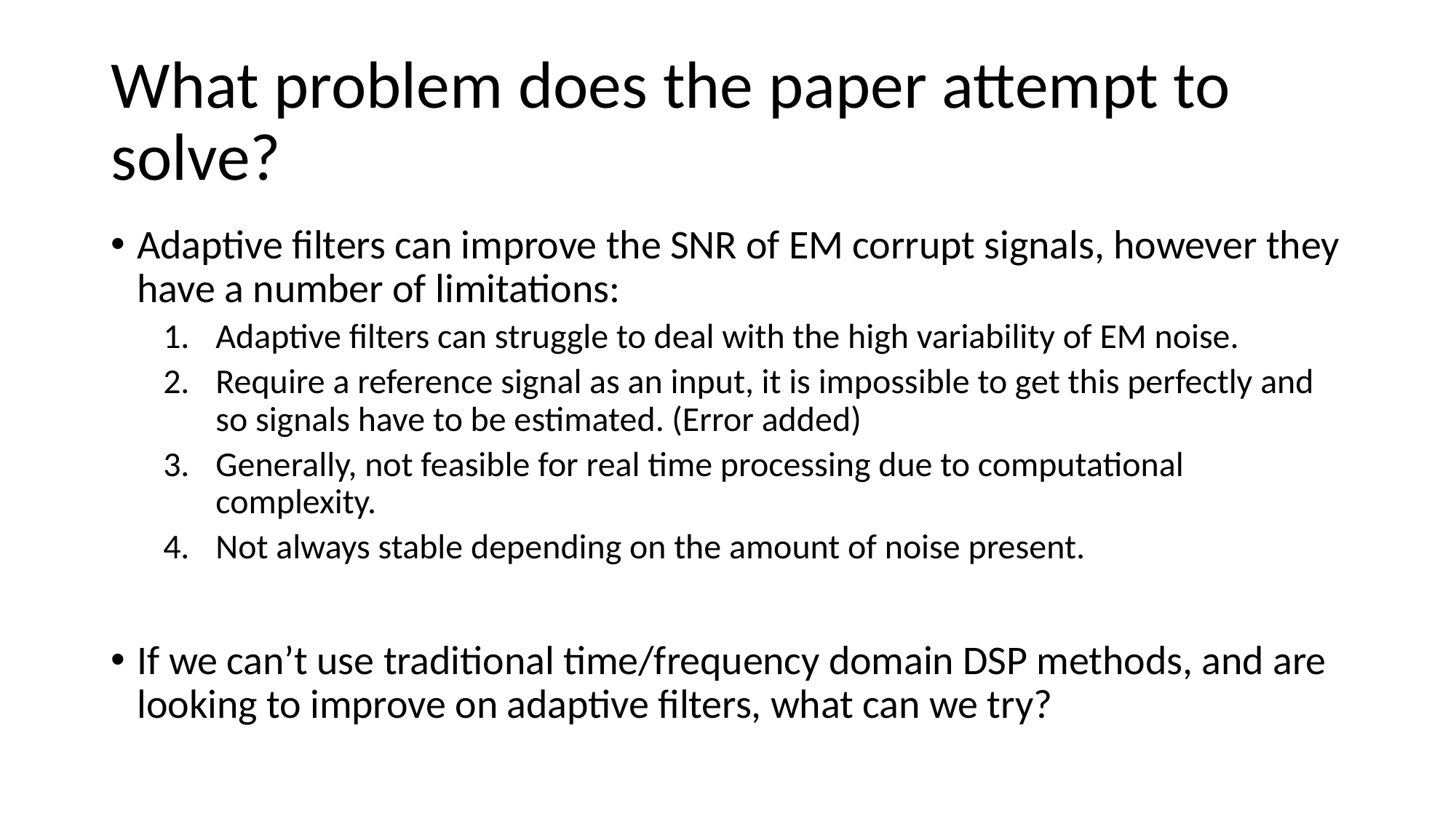

# What problem does the paper attempt to solve?
Adaptive filters can improve the SNR of EM corrupt signals, however they have a number of limitations:
Adaptive filters can struggle to deal with the high variability of EM noise.
Require a reference signal as an input, it is impossible to get this perfectly and so signals have to be estimated. (Error added)
Generally, not feasible for real time processing due to computational complexity.
Not always stable depending on the amount of noise present.

If we can’t use traditional time/frequency domain DSP methods, and are looking to improve on adaptive filters, what can we try?